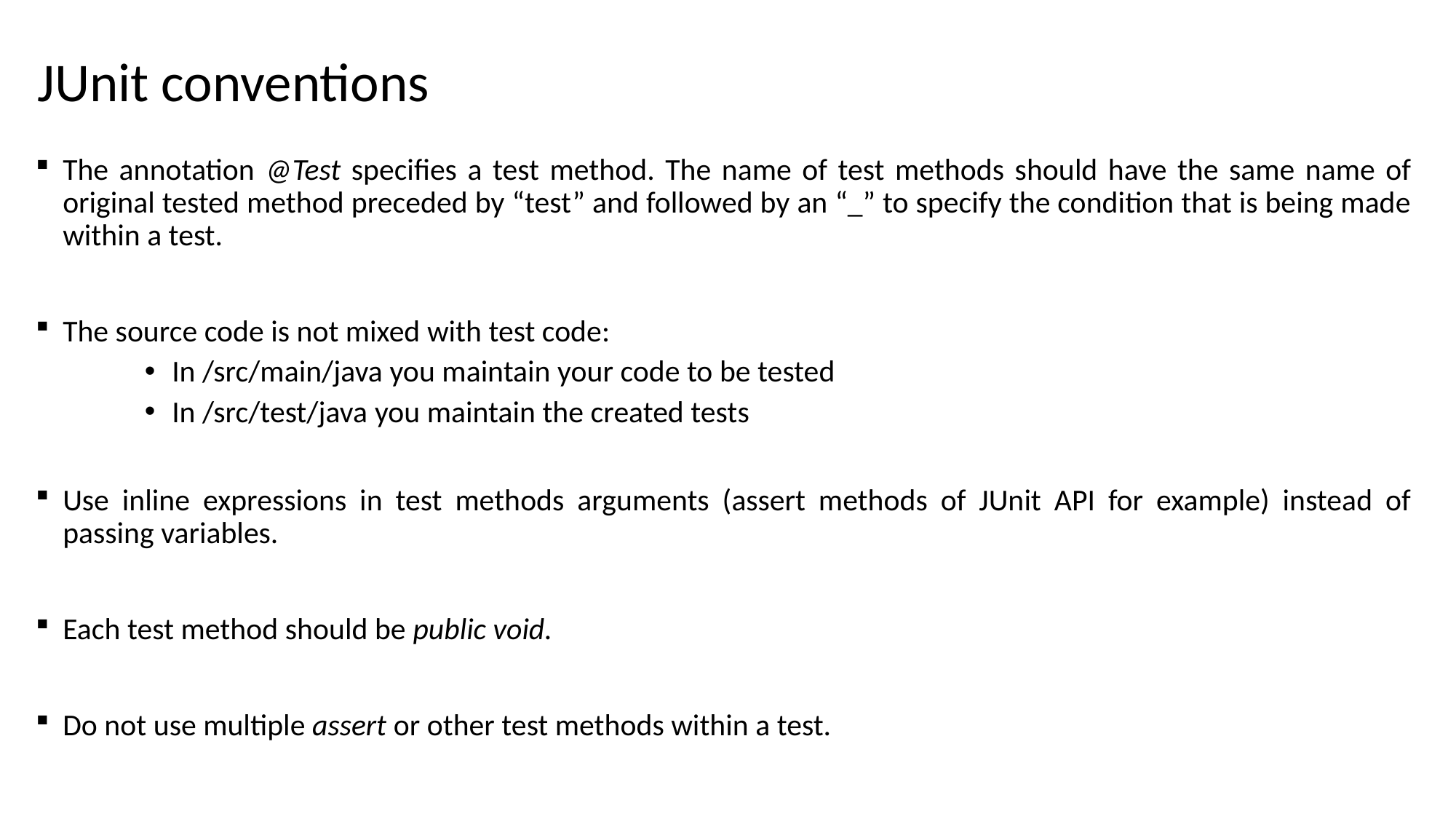

# JUnit conventions
The annotation @Test specifies a test method. The name of test methods should have the same name of original tested method preceded by “test” and followed by an “_” to specify the condition that is being made within a test.

The source code is not mixed with test code:
In /src/main/java you maintain your code to be tested
In /src/test/java you maintain the created tests

Use inline expressions in test methods arguments (assert methods of JUnit API for example) instead of passing variables.

Each test method should be public void.

Do not use multiple assert or other test methods within a test.